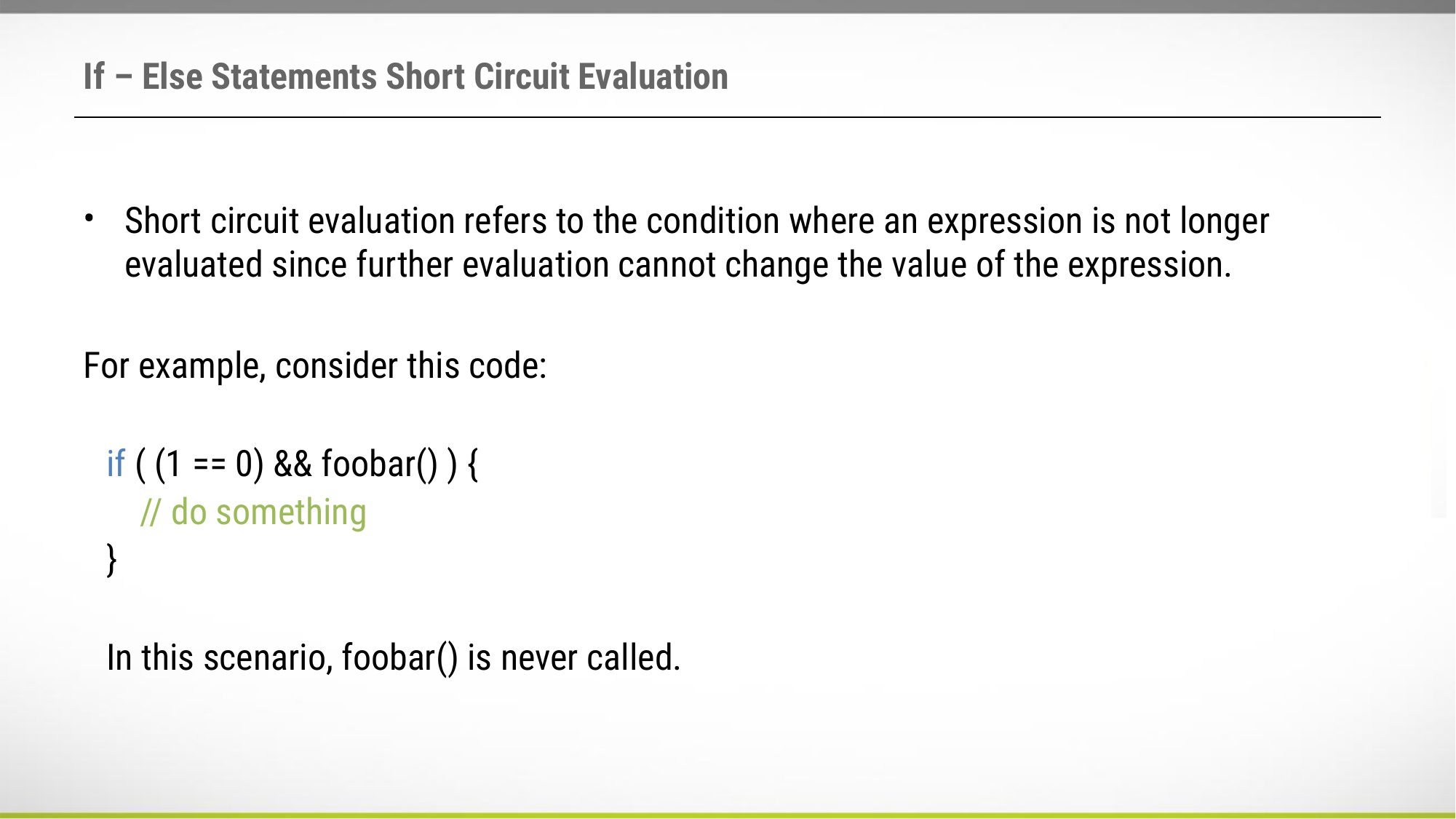

# If – Else Statements Short Circuit Evaluation
Short circuit evaluation refers to the condition where an expression is not longer evaluated since further evaluation cannot change the value of the expression.

For example, consider this code:

if ( (1 == 0) && foobar() ) {
    // do something
}

In this scenario, foobar() is never called.